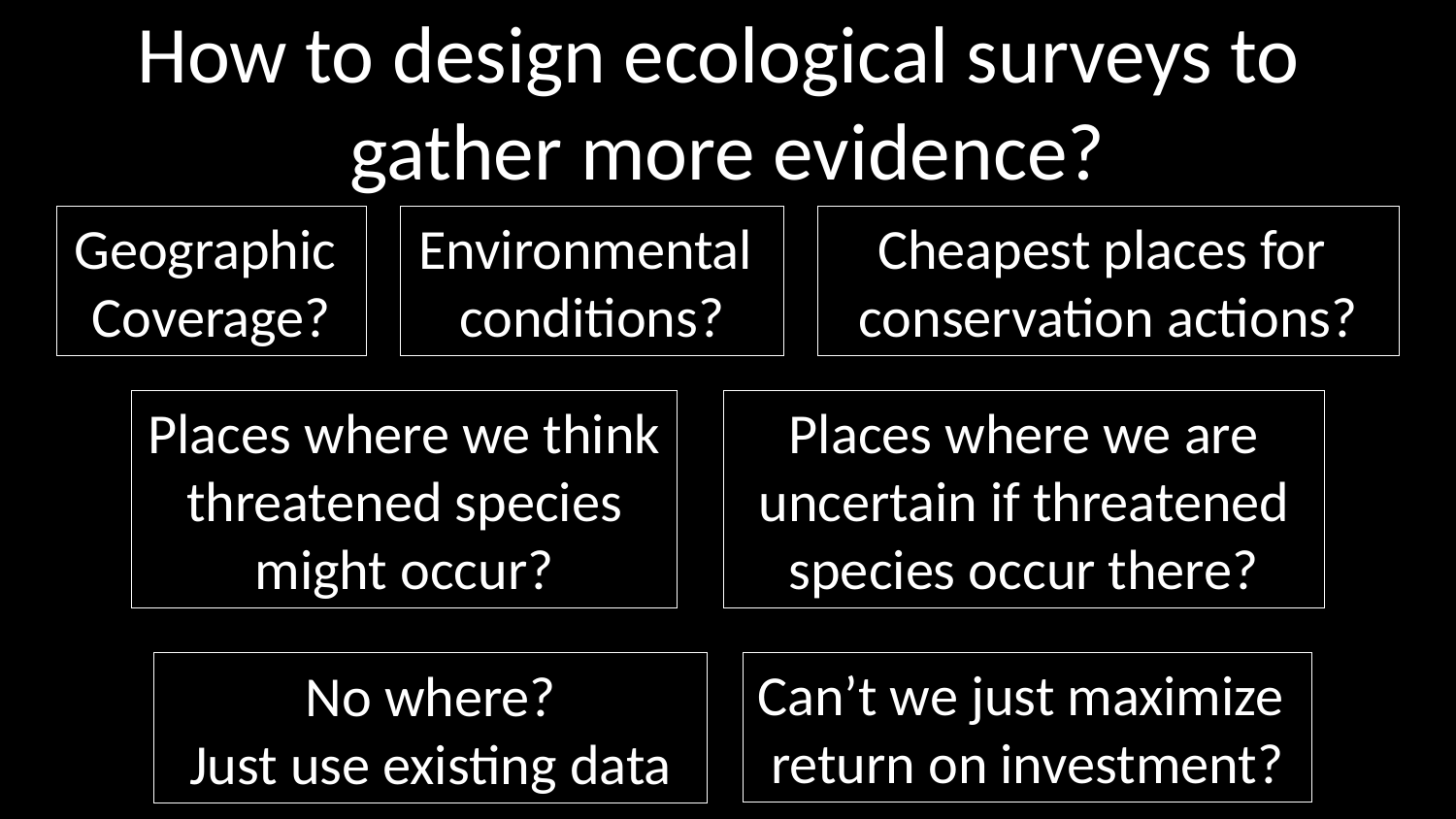

# How to design ecological surveys to gather more evidence?
Geographic
Coverage?
Environmental
conditions?
Cheapest places for
conservation actions?
Places where we think threatened species
might occur?
Places where we are uncertain if threatened species occur there?
Can’t we just maximize
return on investment?
No where?
Just use existing data